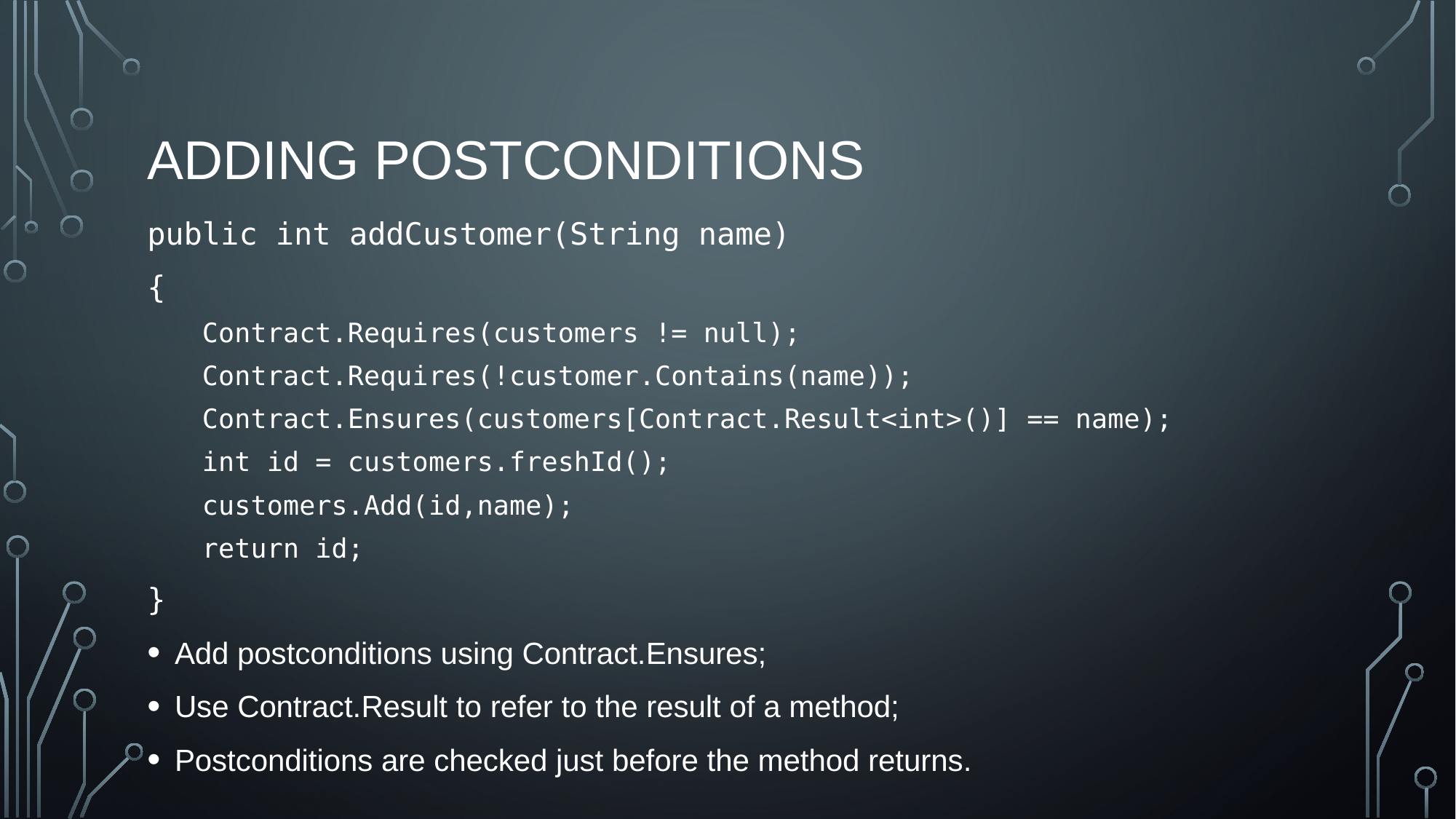

# Adding postconditions
public int addCustomer(String name)
{
Contract.Requires(customers != null);
Contract.Requires(!customer.Contains(name));
Contract.Ensures(customers[Contract.Result<int>()] == name);
int id = customers.freshId();
customers.Add(id,name);
return id;
}
Add postconditions using Contract.Ensures;
Use Contract.Result to refer to the result of a method;
Postconditions are checked just before the method returns.